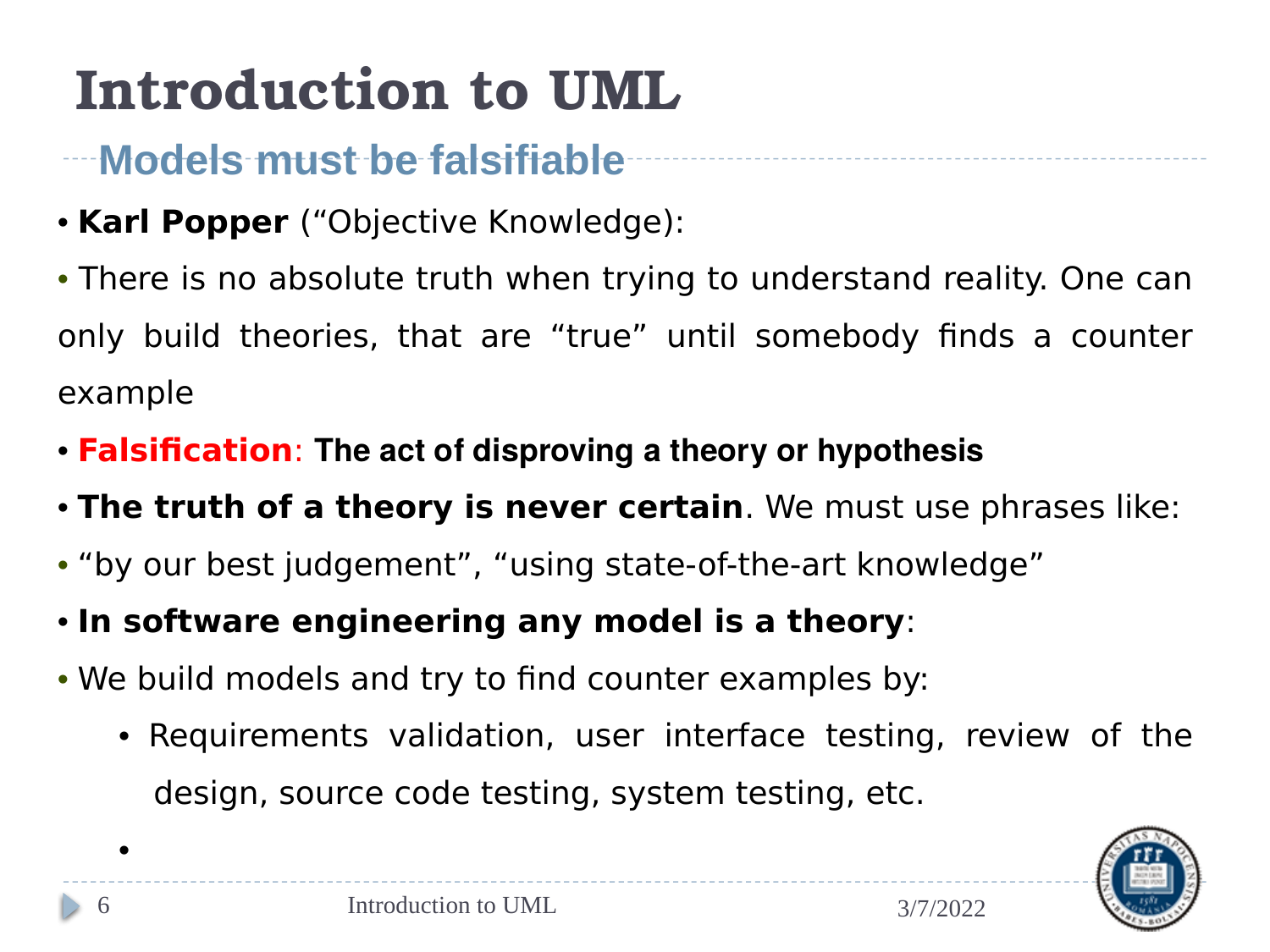

# Introduction to UML
Models must be falsifiable
• Karl Popper (“Objective Knowledge):
• There is no absolute truth when trying to understand reality. One can only build theories, that are “true” until somebody finds a counter example
• Falsification: The act of disproving a theory or hypothesis
• The truth of a theory is never certain. We must use phrases like:
• “by our best judgement”, “using state-of-the-art knowledge”
• In software engineering any model is a theory:
• We build models and try to find counter examples by:
• Requirements validation, user interface testing, review of the design, source code testing, system testing, etc.
•
6
Introduction to UML
3/7/2022